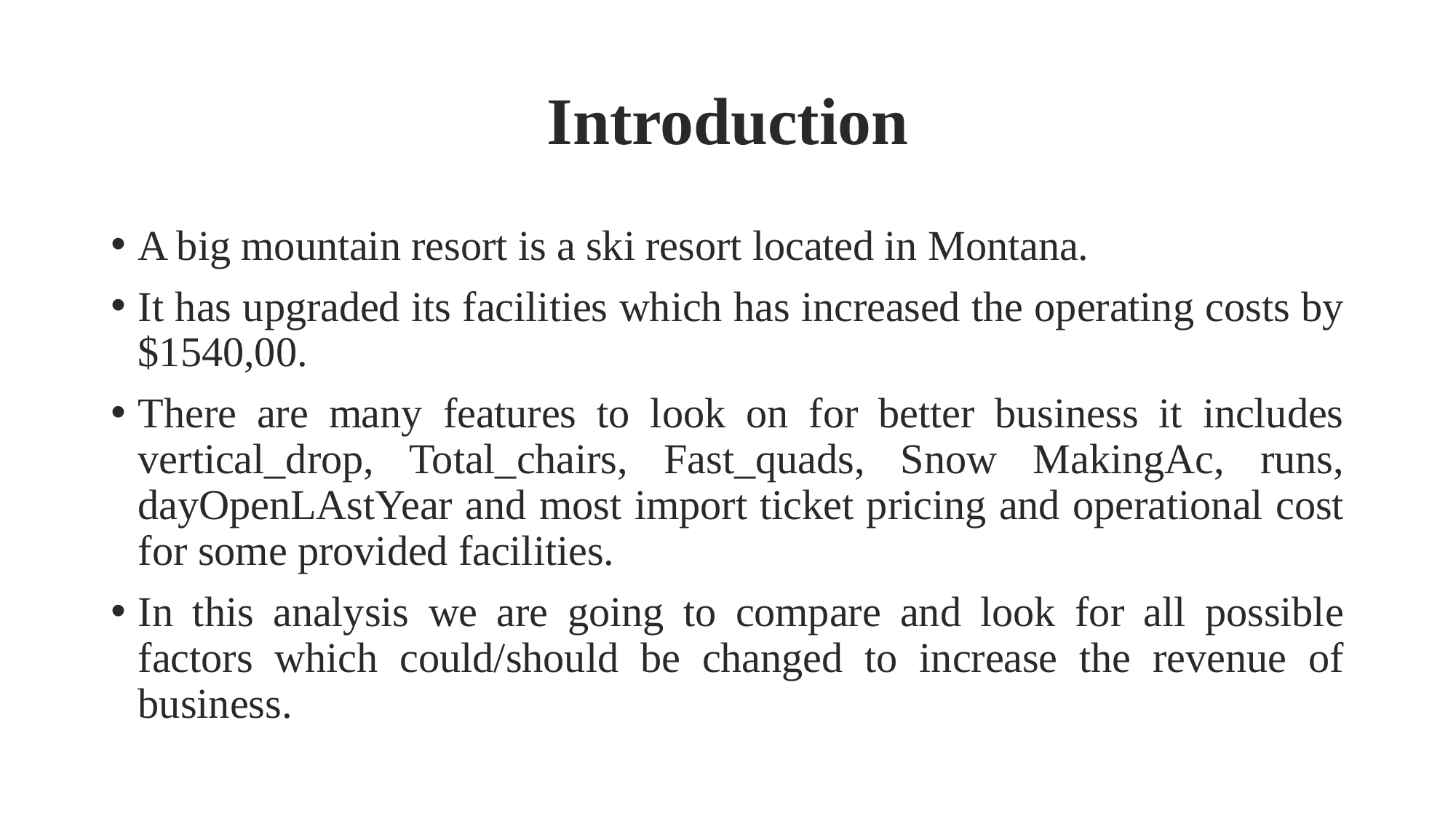

# Introduction
A big mountain resort is a ski resort located in Montana.
It has upgraded its facilities which has increased the operating costs by $1540,00.
There are many features to look on for better business it includes vertical_drop, Total_chairs, Fast_quads, Snow MakingAc, runs, dayOpenLAstYear and most import ticket pricing and operational cost for some provided facilities.
In this analysis we are going to compare and look for all possible factors which could/should be changed to increase the revenue of business.